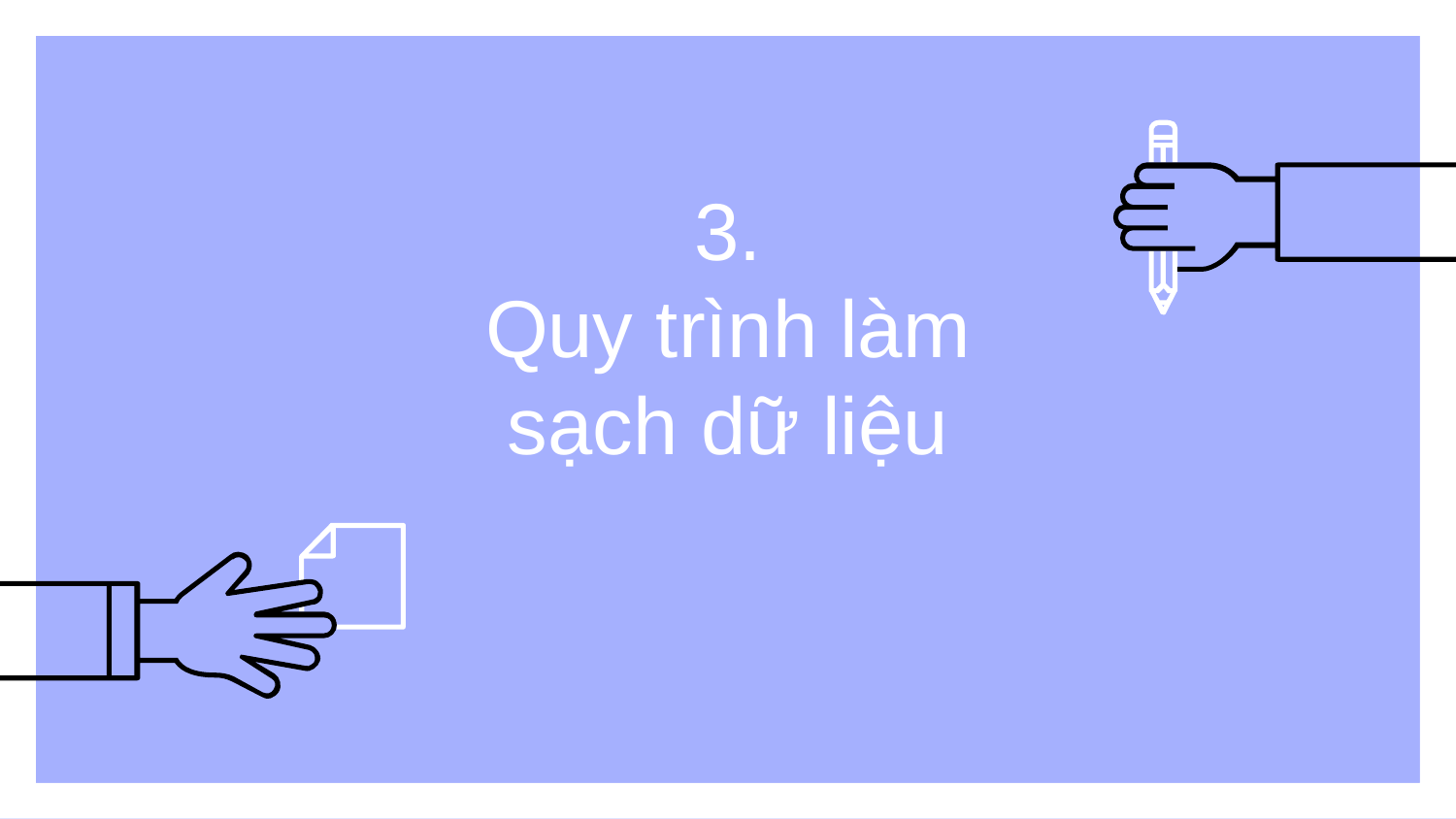

# 3.
Quy trình làm sạch dữ liệu